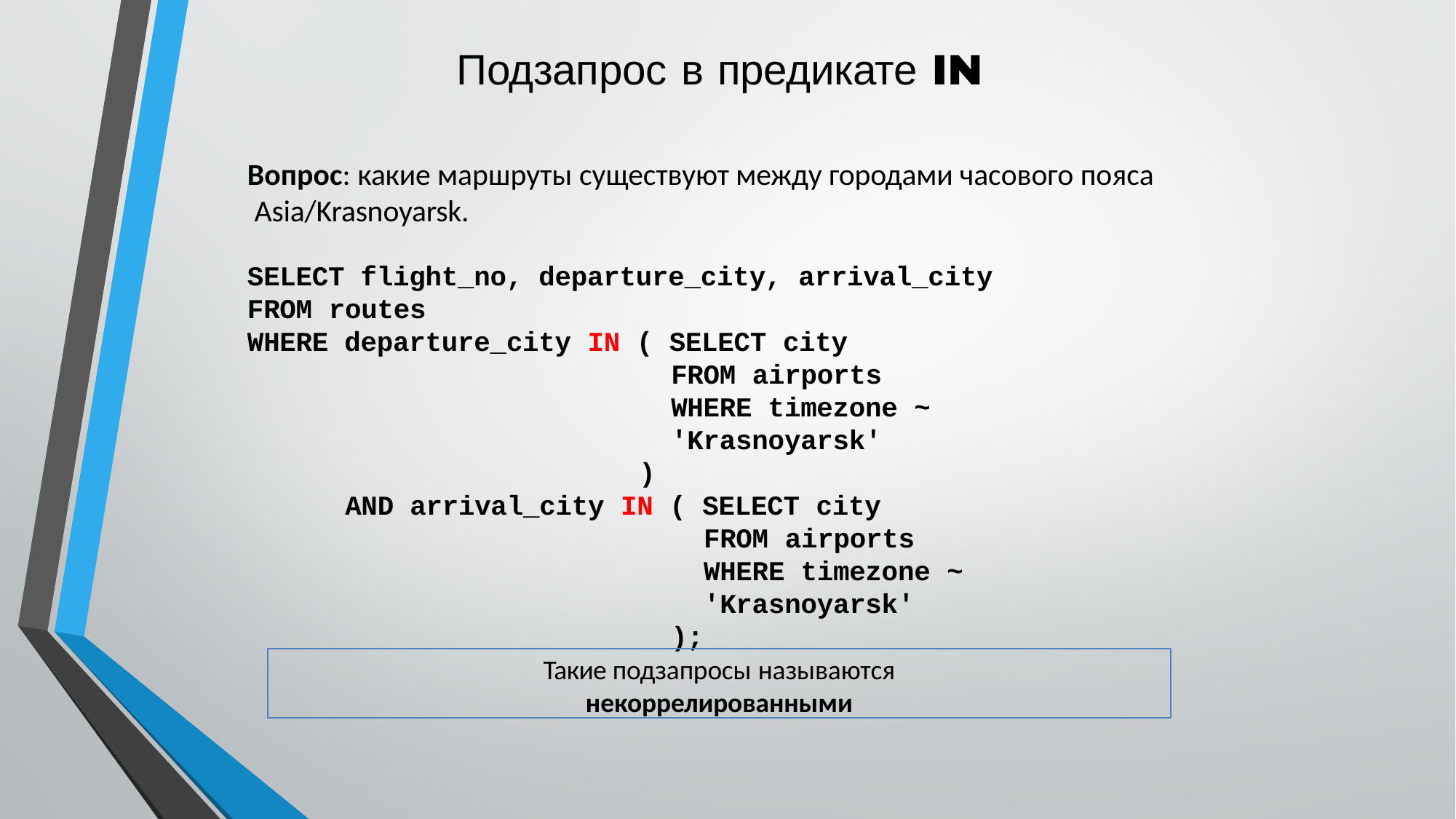

# Подзапрос в предикате IN
Вопрос: какие маршруты существуют между городами часового пояса  Asia/Krasnoyarsk.

SELECT flight_no, departure_city, arrival_city
FROM routes
WHERE departure_city IN ( SELECT city
FROM airports
WHERE timezone ~ 'Krasnoyarsk'
)
AND arrival_city IN ( SELECT city
FROM airports
WHERE timezone ~ 'Krasnoyarsk'
);
Такие подзапросы называются
некоррелированными